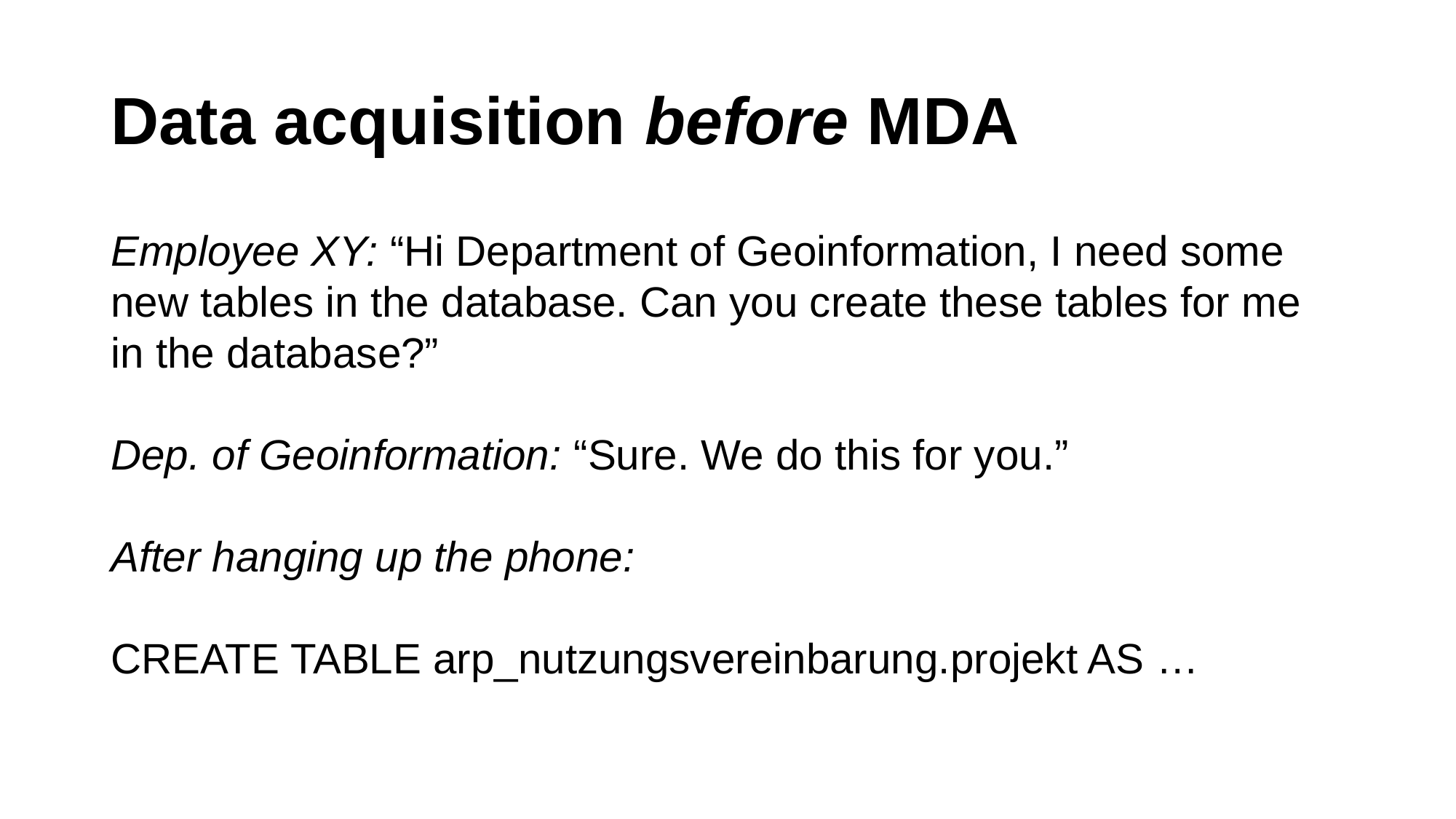

# Data acquisition before MDA
Employee XY: “Hi Department of Geoinformation, I need some new tables in the database. Can you create these tables for me in the database?”

Dep. of Geoinformation: “Sure. We do this for you.”

After hanging up the phone:

CREATE TABLE arp_nutzungsvereinbarung.projekt AS …